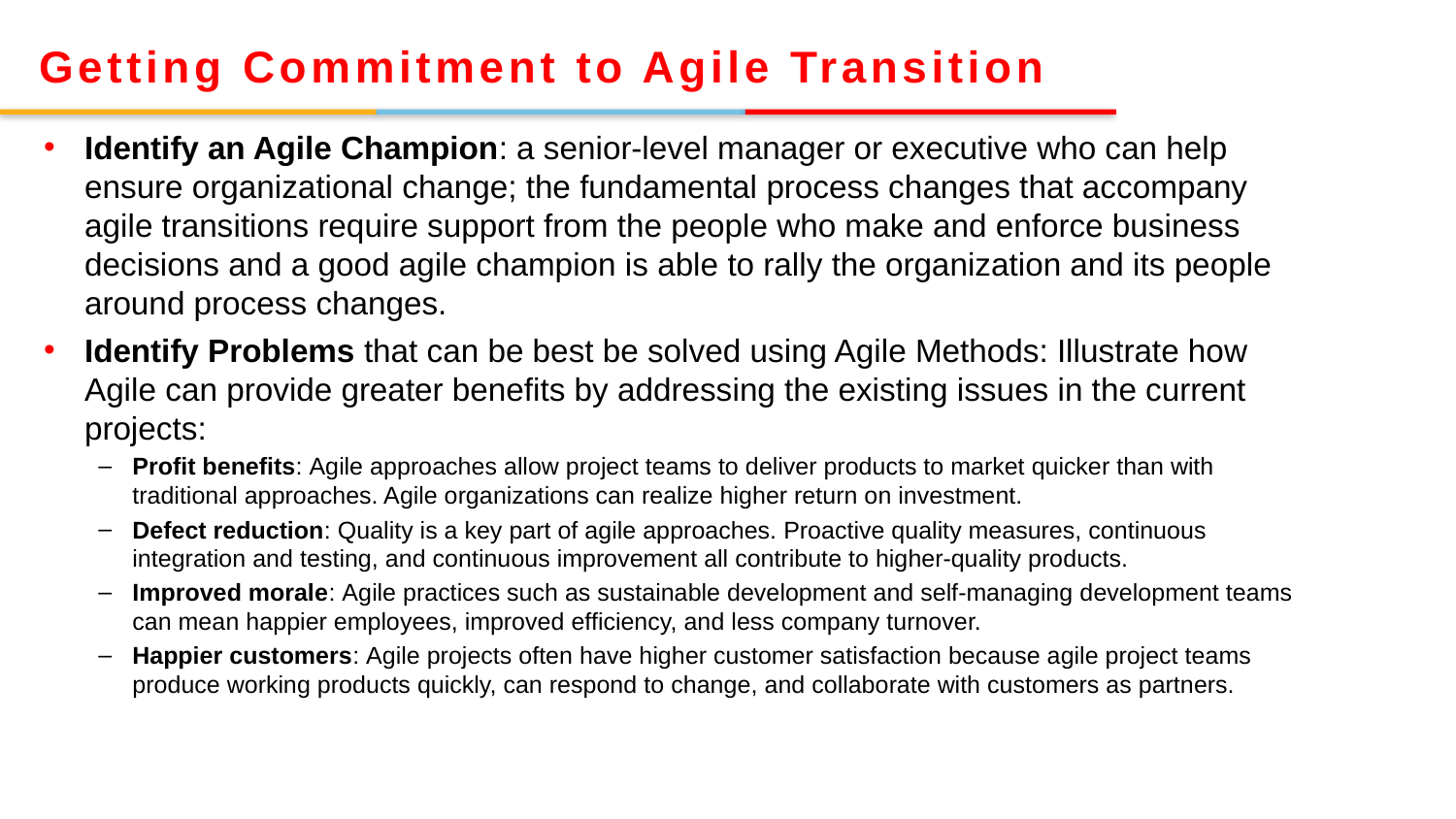

Getting Commitment to Agile Transition
Identify an Agile Champion: a senior-level manager or executive who can help ensure organizational change; the fundamental process changes that accompany agile transitions require support from the people who make and enforce business decisions and a good agile champion is able to rally the organization and its people around process changes.
Identify Problems that can be best be solved using Agile Methods: Illustrate how Agile can provide greater benefits by addressing the existing issues in the current projects:
Profit benefits: Agile approaches allow project teams to deliver products to market quicker than with traditional approaches. Agile organizations can realize higher return on investment.
Defect reduction: Quality is a key part of agile approaches. Proactive quality measures, continuous integration and testing, and continuous improvement all contribute to higher-quality products.
Improved morale: Agile practices such as sustainable development and self-managing development teams can mean happier employees, improved efficiency, and less company turnover.
Happier customers: Agile projects often have higher customer satisfaction because agile project teams produce working products quickly, can respond to change, and collaborate with customers as partners.